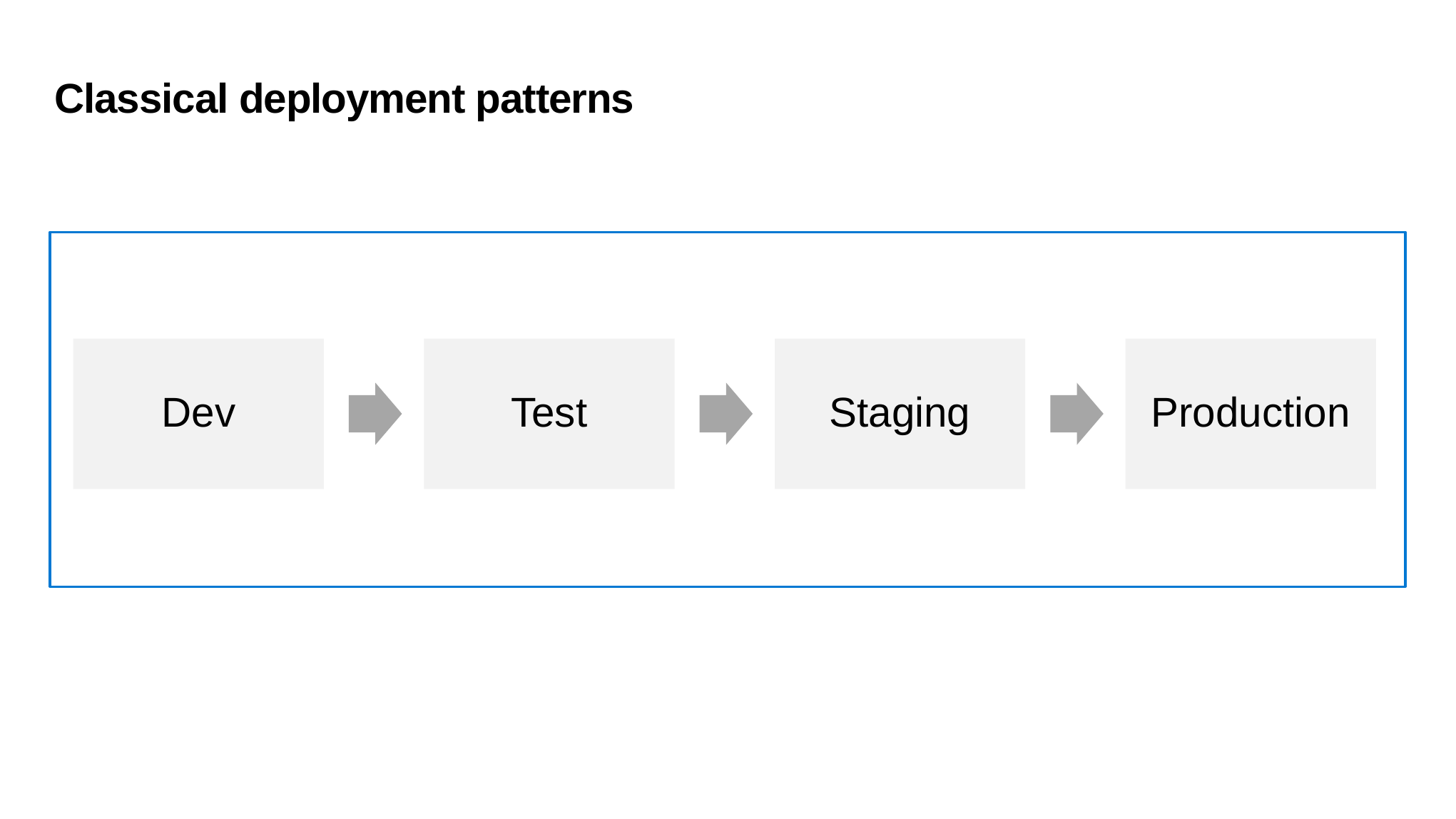

# Classical deployment patterns

Dev
Test
Staging
Production